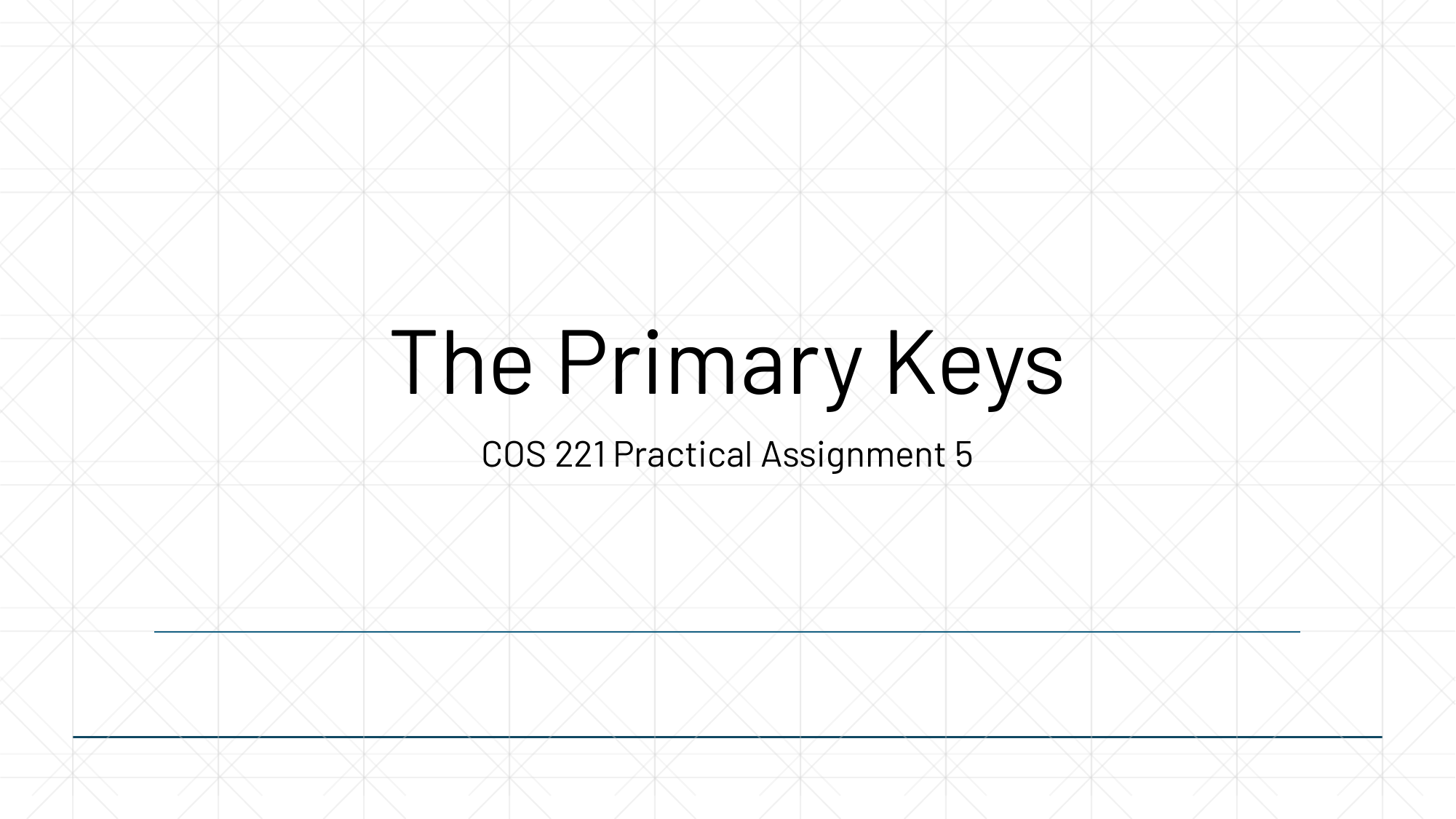

# The Primary Keys
COS 221 Practical Assignment 5